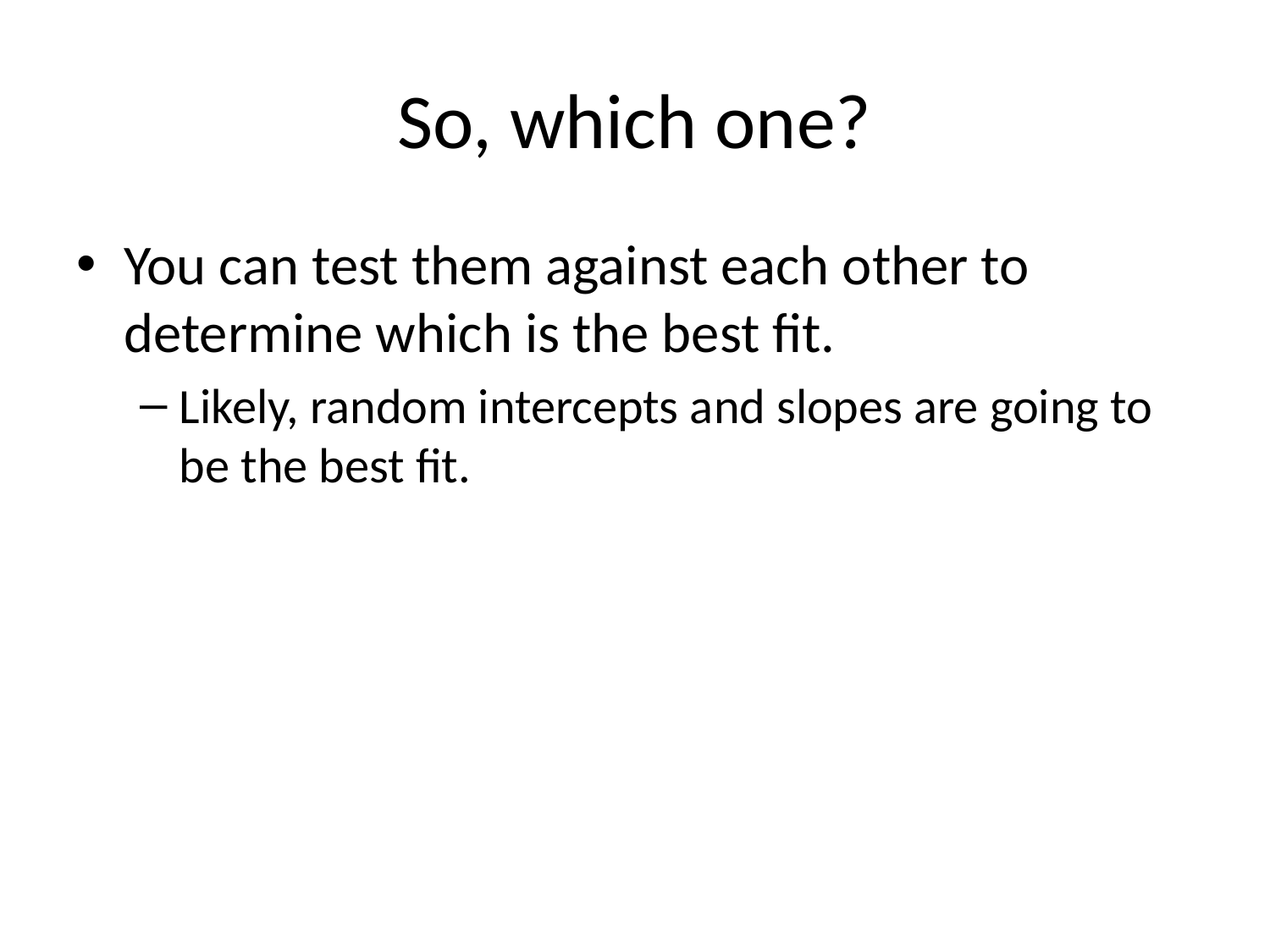

# So, which one?
You can test them against each other to determine which is the best fit.
Likely, random intercepts and slopes are going to be the best fit.